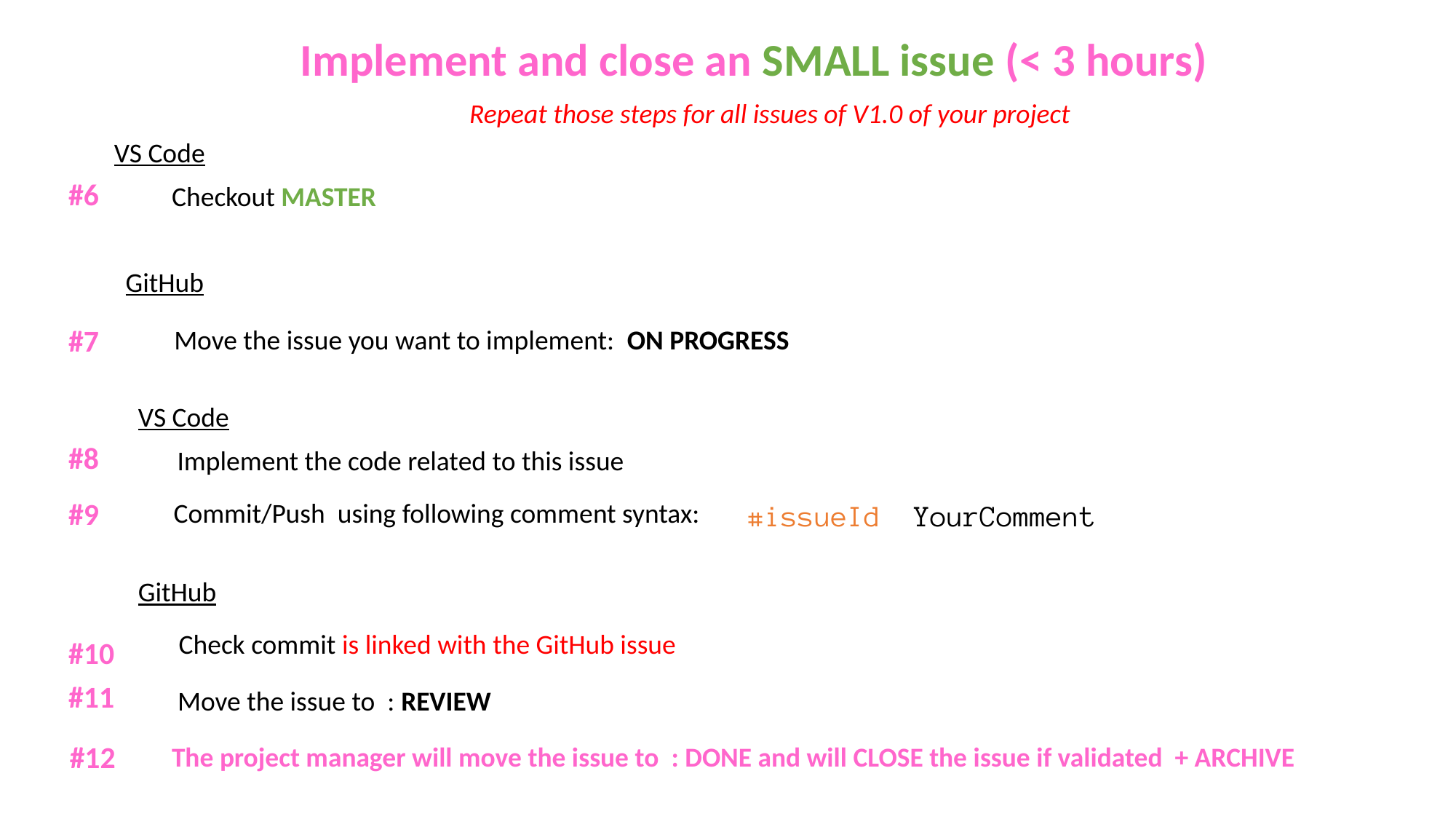

Implement and close an SMALL issue (< 3 hours)
Repeat those steps for all issues of V1.0 of your project
VS Code
#6
Checkout MASTER
GitHub
#7
Move the issue you want to implement:  ON PROGRESS
VS Code
#8
Implement the code related to this issue
#9
Commit/Push  using following comment syntax:
#issueId  YourComment
GitHub
Check commit is linked with the GitHub issue
#10
#11
Move the issue to  : REVIEW
#12
The project manager will move the issue to  : DONE and will CLOSE the issue if validated  + ARCHIVE